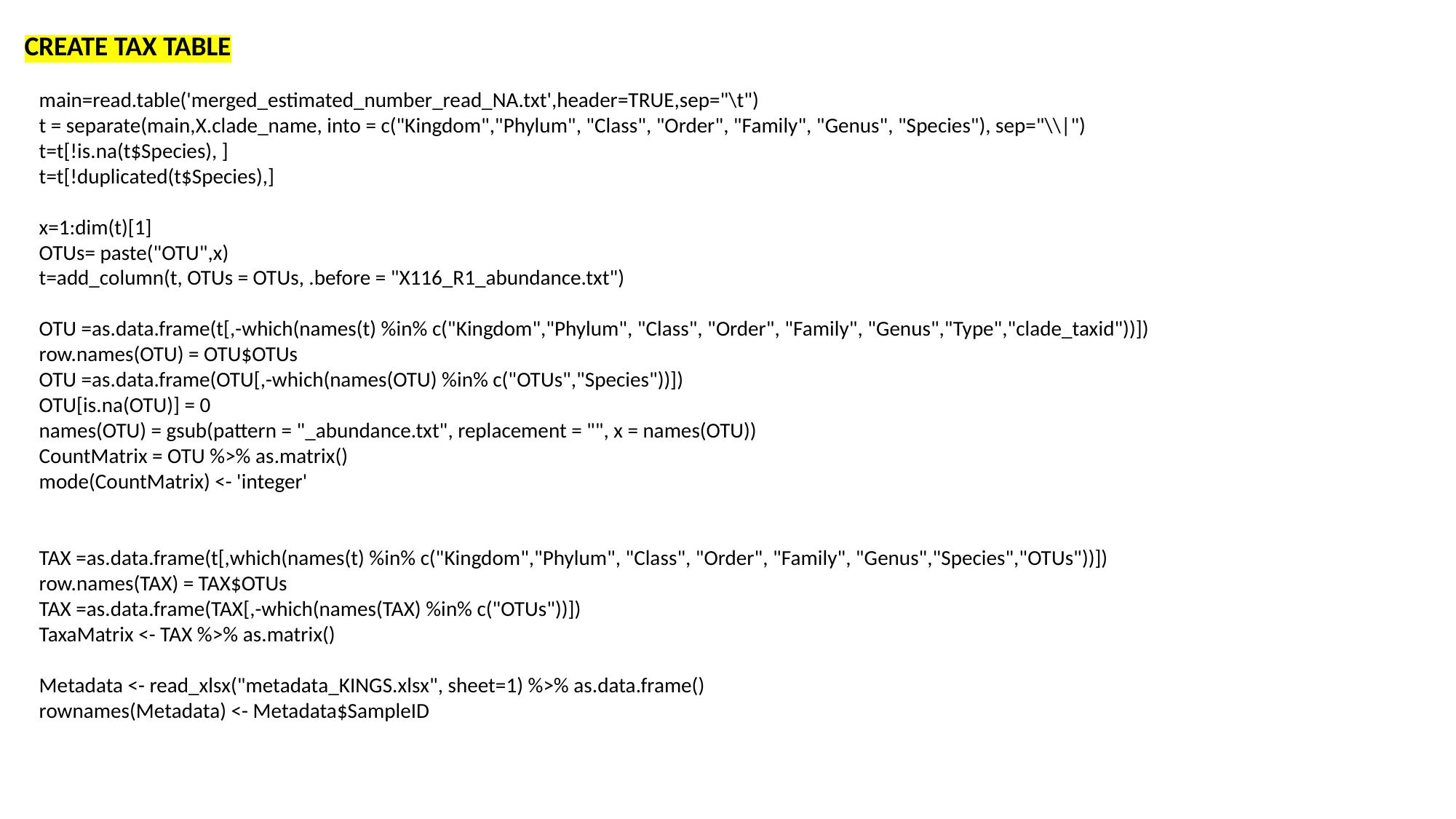

CREATE TAX TABLE
main=read.table('merged_estimated_number_read_NA.txt',header=TRUE,sep="\t")
t = separate(main,X.clade_name, into = c("Kingdom","Phylum", "Class", "Order", "Family", "Genus", "Species"), sep="\\|")
t=t[!is.na(t$Species), ]
t=t[!duplicated(t$Species),]

x=1:dim(t)[1]
OTUs= paste("OTU",x)
t=add_column(t, OTUs = OTUs, .before = "X116_R1_abundance.txt")

OTU =as.data.frame(t[,-which(names(t) %in% c("Kingdom","Phylum", "Class", "Order", "Family", "Genus","Type","clade_taxid"))])
row.names(OTU) = OTU$OTUs
OTU =as.data.frame(OTU[,-which(names(OTU) %in% c("OTUs","Species"))])
OTU[is.na(OTU)] = 0
names(OTU) = gsub(pattern = "_abundance.txt", replacement = "", x = names(OTU))
CountMatrix = OTU %>% as.matrix()
mode(CountMatrix) <- 'integer'

TAX =as.data.frame(t[,which(names(t) %in% c("Kingdom","Phylum", "Class", "Order", "Family", "Genus","Species","OTUs"))])
row.names(TAX) = TAX$OTUs
TAX =as.data.frame(TAX[,-which(names(TAX) %in% c("OTUs"))])
TaxaMatrix <- TAX %>% as.matrix()

Metadata <- read_xlsx("metadata_KINGS.xlsx", sheet=1) %>% as.data.frame()
rownames(Metadata) <- Metadata$SampleID